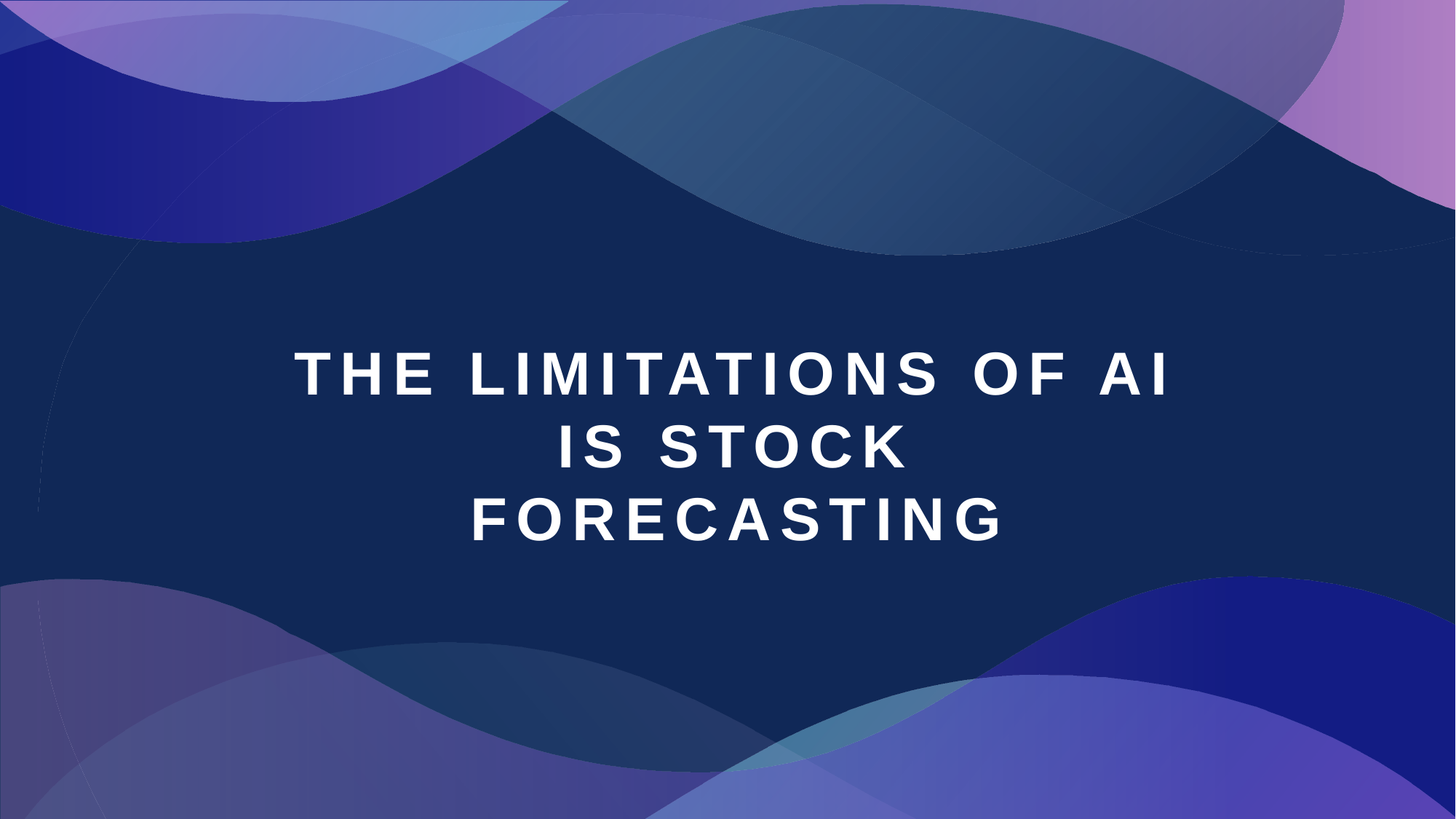

# The limitations of AI is stock forecasting